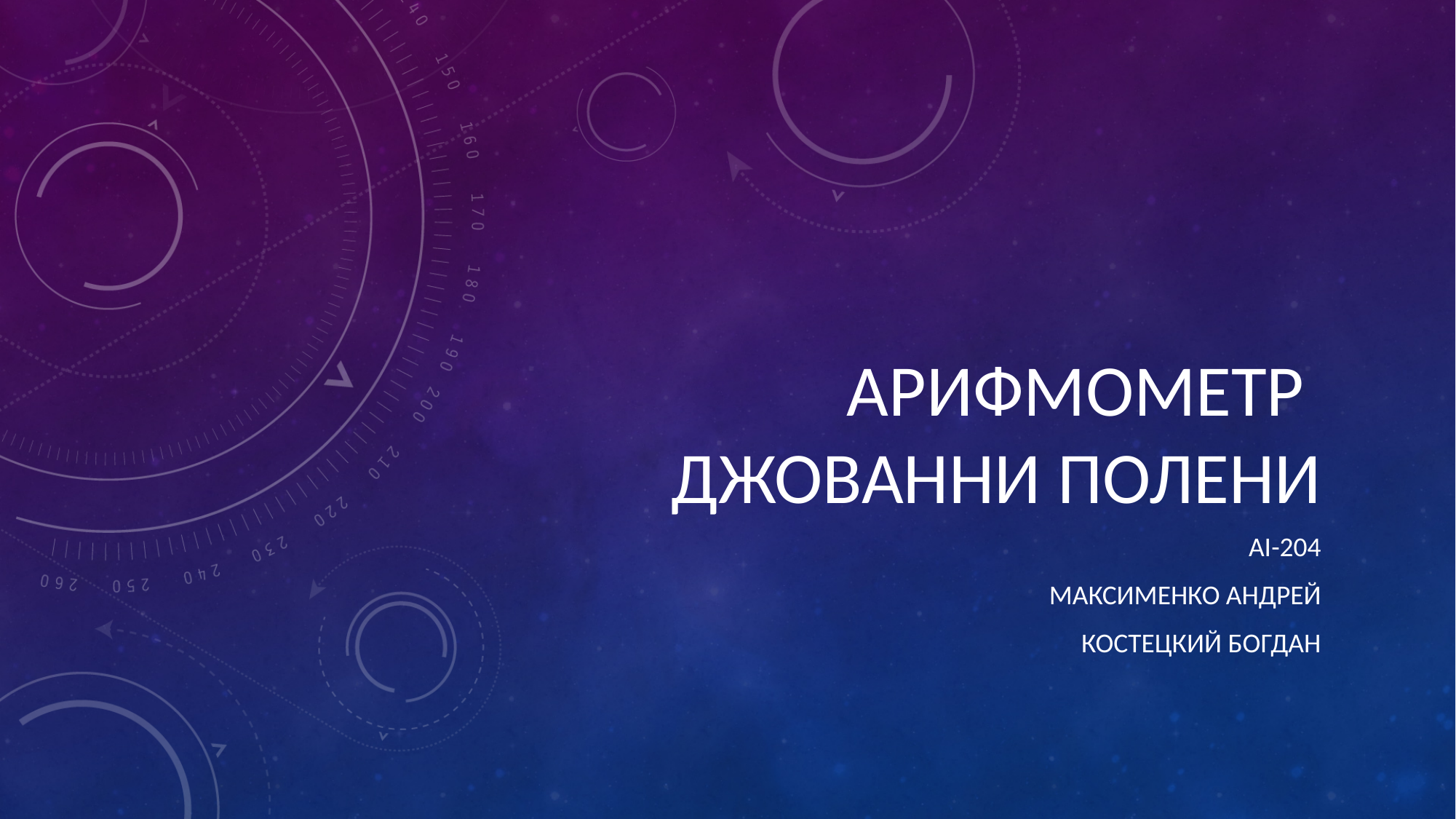

# Арифмометр Джованни Полени
AI-204
Максименко Андрей
Костецкий Богдан